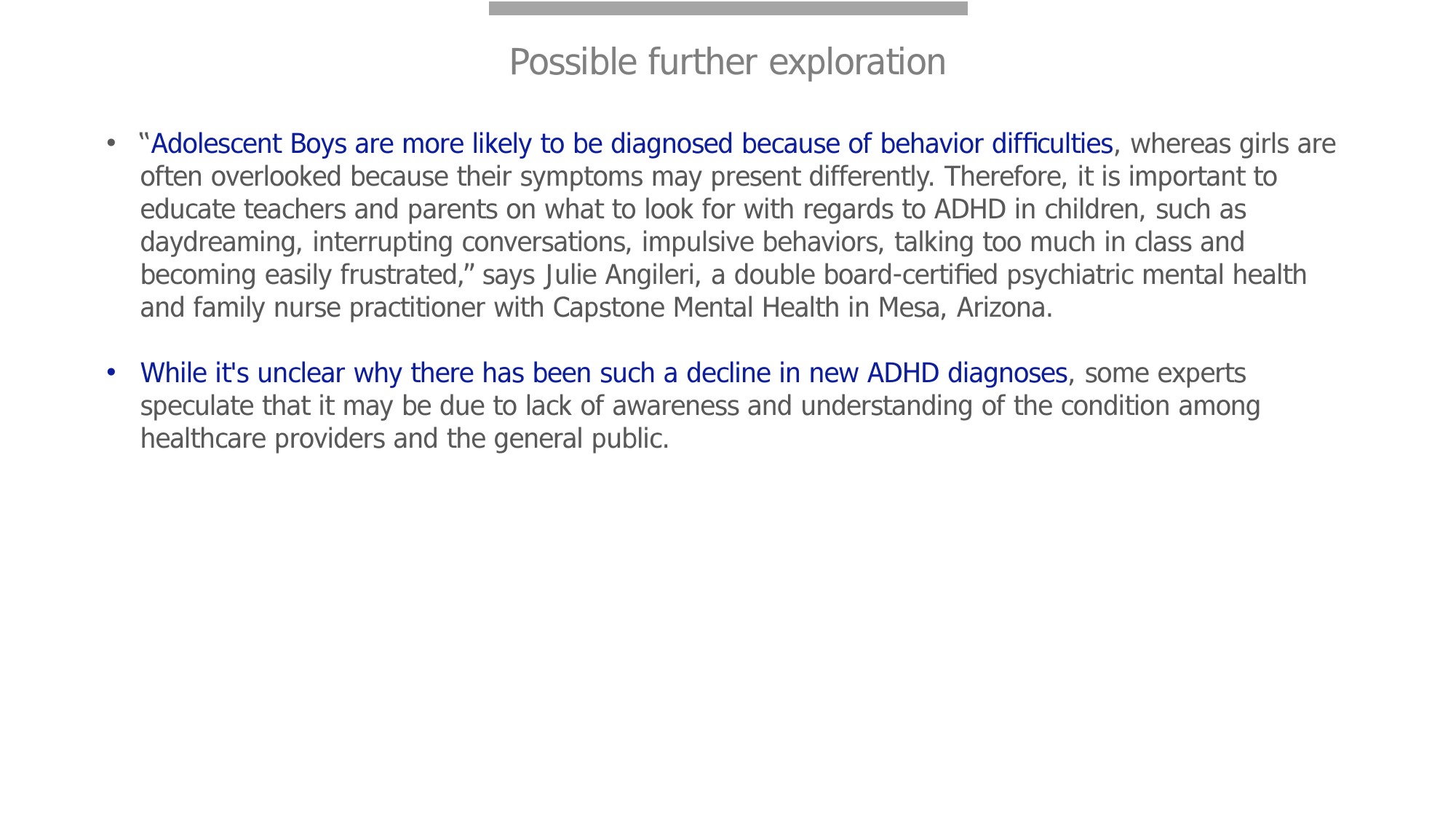

Possible further exploration
“Adolescent Boys are more likely to be diagnosed because of behavior difficulties, whereas girls are often overlooked because their symptoms may present differently. Therefore, it is important to educate teachers and parents on what to look for with regards to ADHD in children, such as daydreaming, interrupting conversations, impulsive behaviors, talking too much in class and becoming easily frustrated,” says Julie Angileri, a double board-certified psychiatric mental health and family nurse practitioner with Capstone Mental Health in Mesa, Arizona.

While it's unclear why there has been such a decline in new ADHD diagnoses, some experts speculate that it may be due to lack of awareness and understanding of the condition among healthcare providers and the general public.